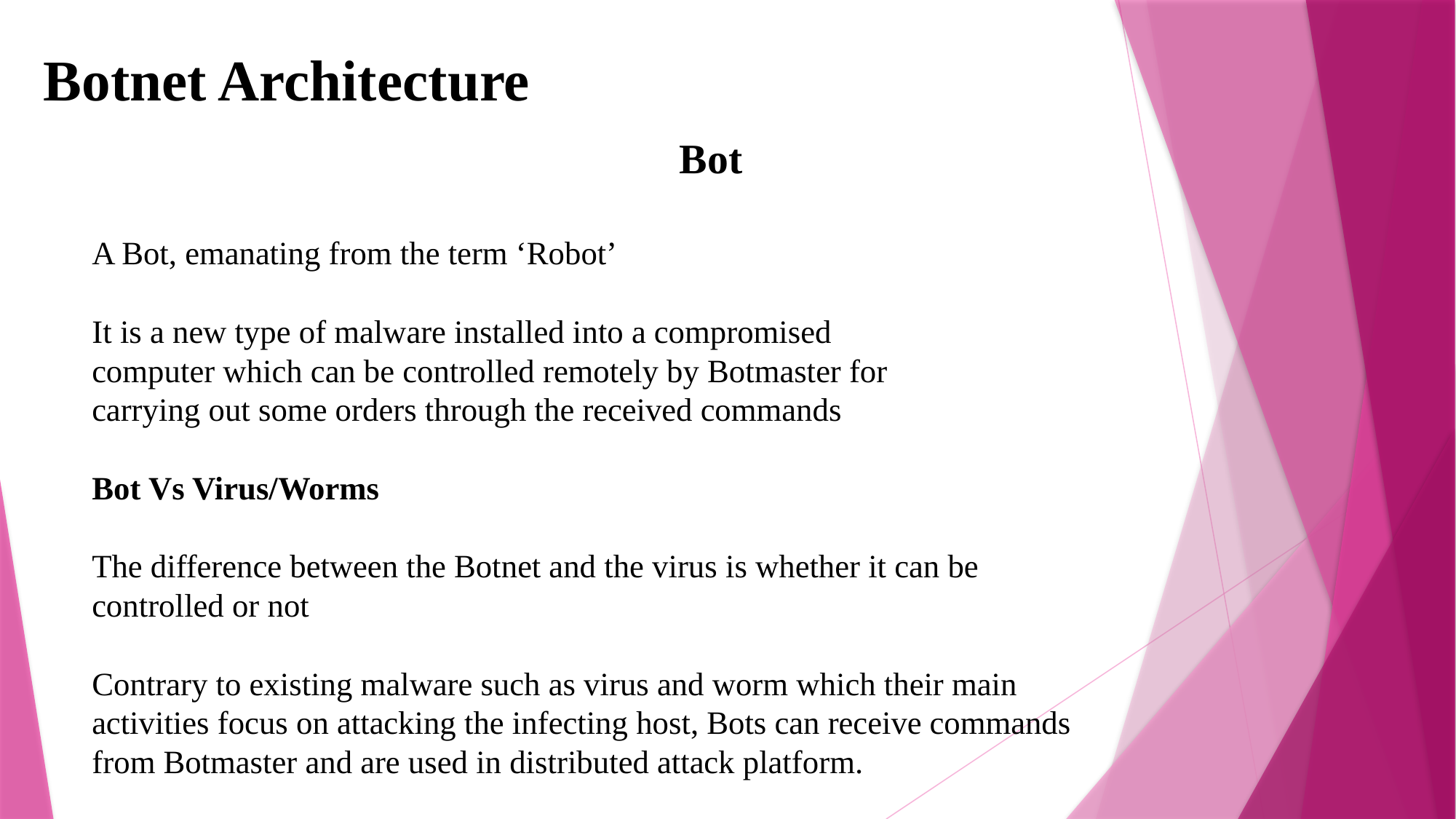

# Botnet Architecture
Bot

A Bot, emanating from the term ‘Robot’

It is a new type of malware installed into a compromised
computer which can be controlled remotely by Botmaster for
carrying out some orders through the received commands

Bot Vs Virus/Worms

The difference between the Botnet and the virus is whether it can be
controlled or not

Contrary to existing malware such as virus and worm which their main
activities focus on attacking the infecting host, Bots can receive commands
from Botmaster and are used in distributed attack platform.